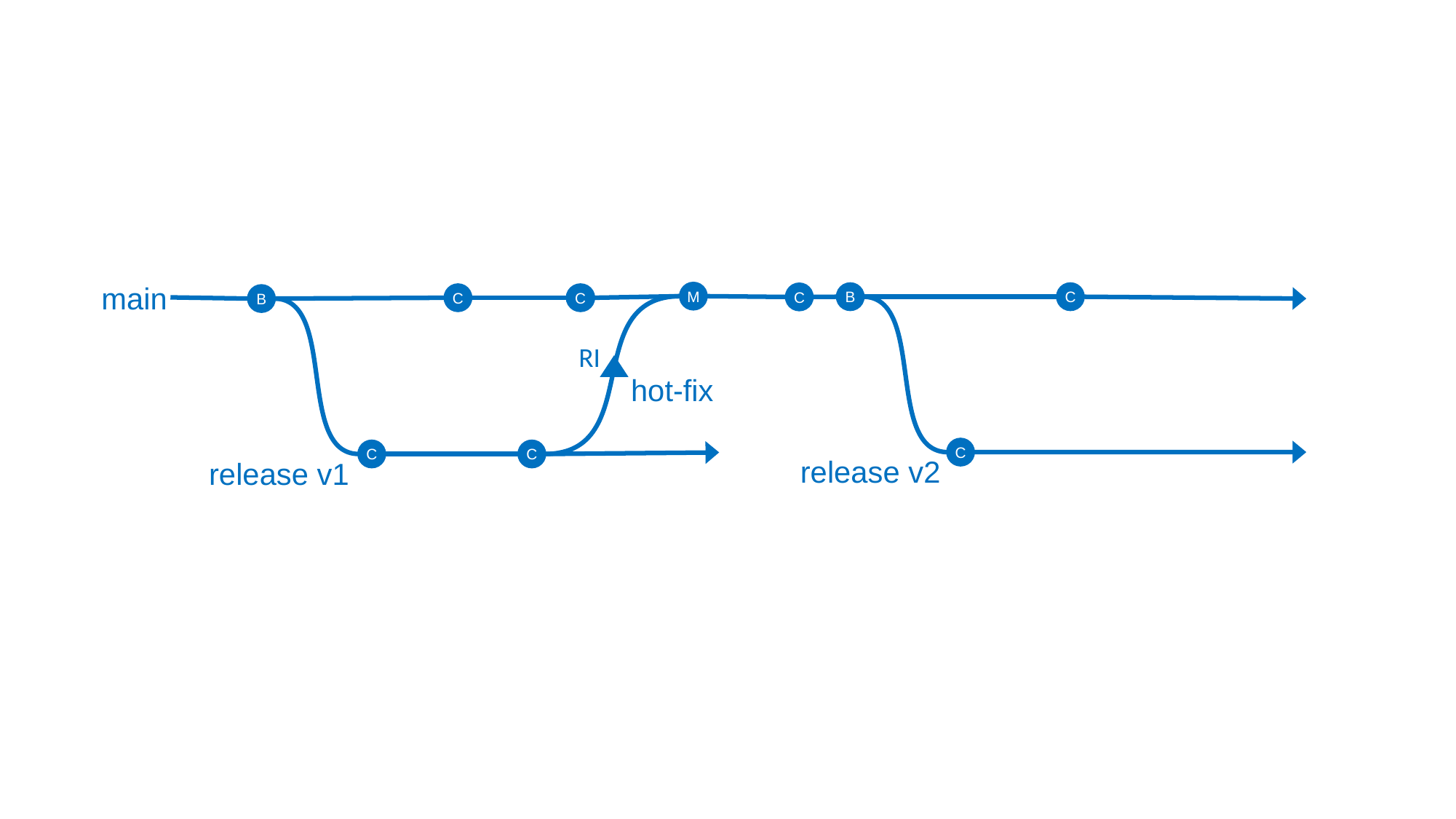

main
M

B
C
C
C
C
B
RI
hot-fix
C
C
C
release v2
release v1